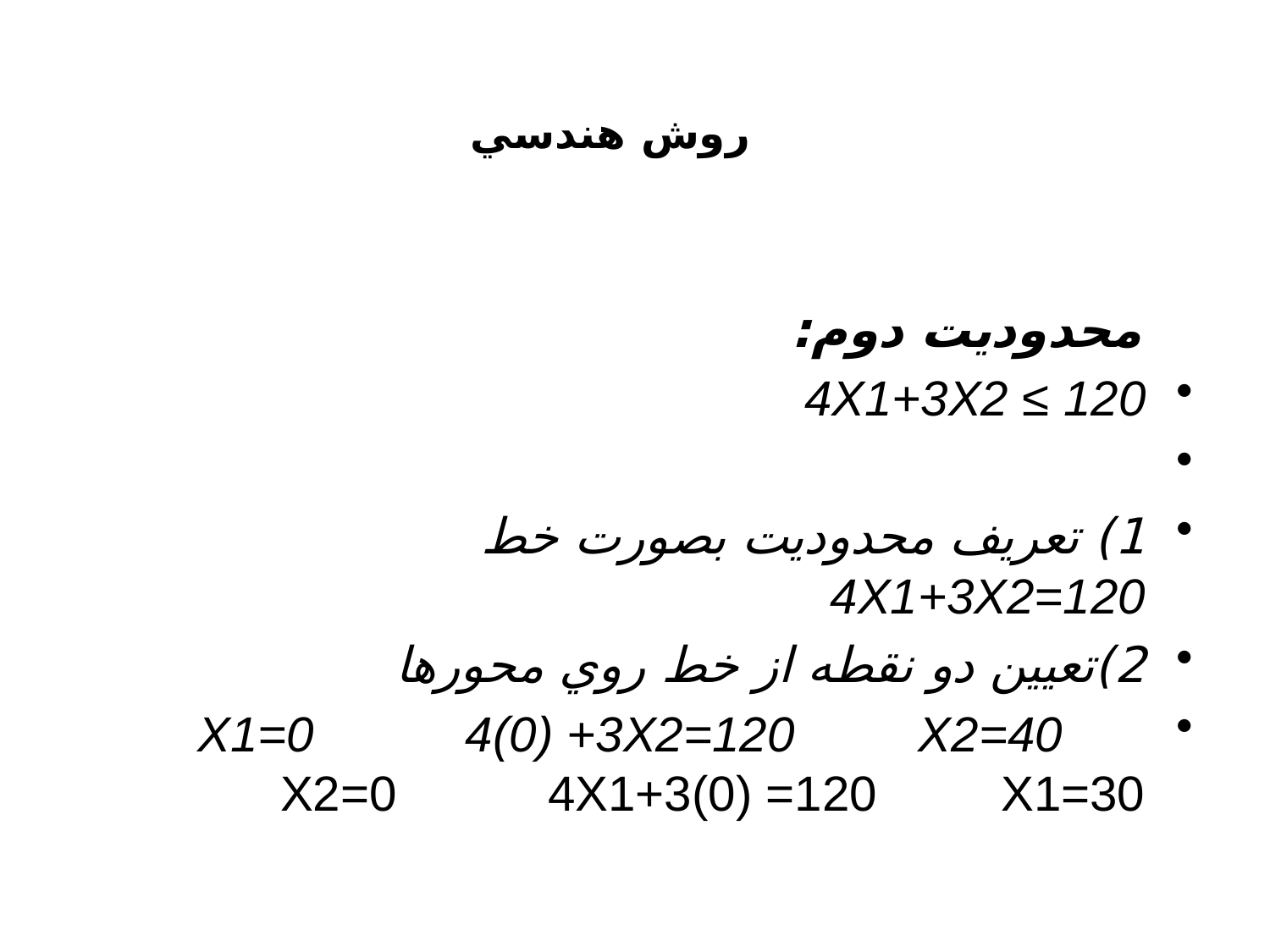

# روش هندسي

    محدوديت دوم:
4X1+3X2 ≤ 120

1) تعريف محدوديت بصورت خط       4X1+3X2=120
2)تعيين دو نقطه از خط روي محورها
X1=0           4(0) +3X2=120         X2=40       X2=0           4X1+3(0) =120         X1=30